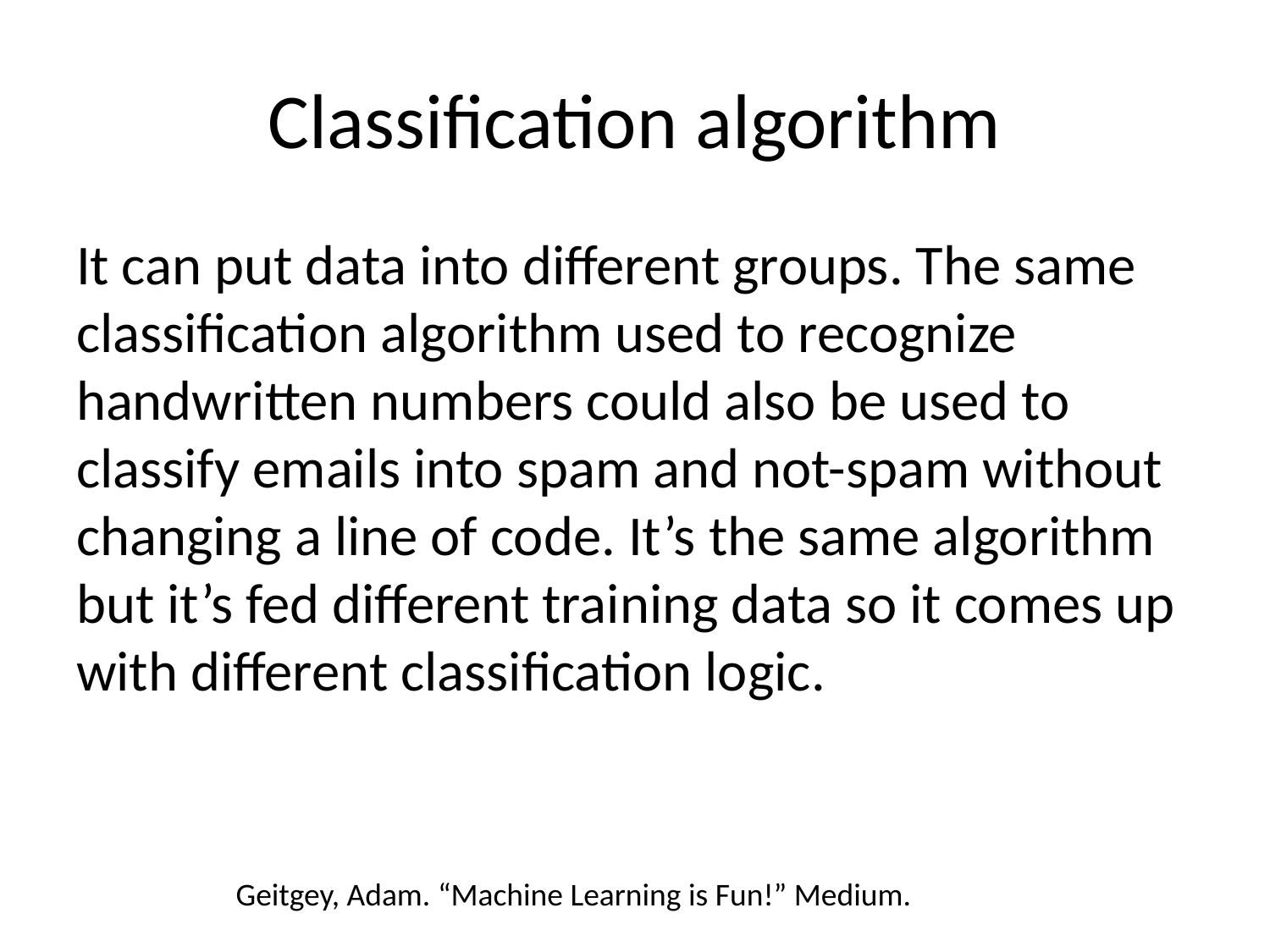

# Classification algorithm
It can put data into different groups. The same classification algorithm used to recognize handwritten numbers could also be used to classify emails into spam and not-spam without changing a line of code. It’s the same algorithm but it’s fed different training data so it comes up with different classification logic.
Geitgey, Adam. “Machine Learning is Fun!” Medium.